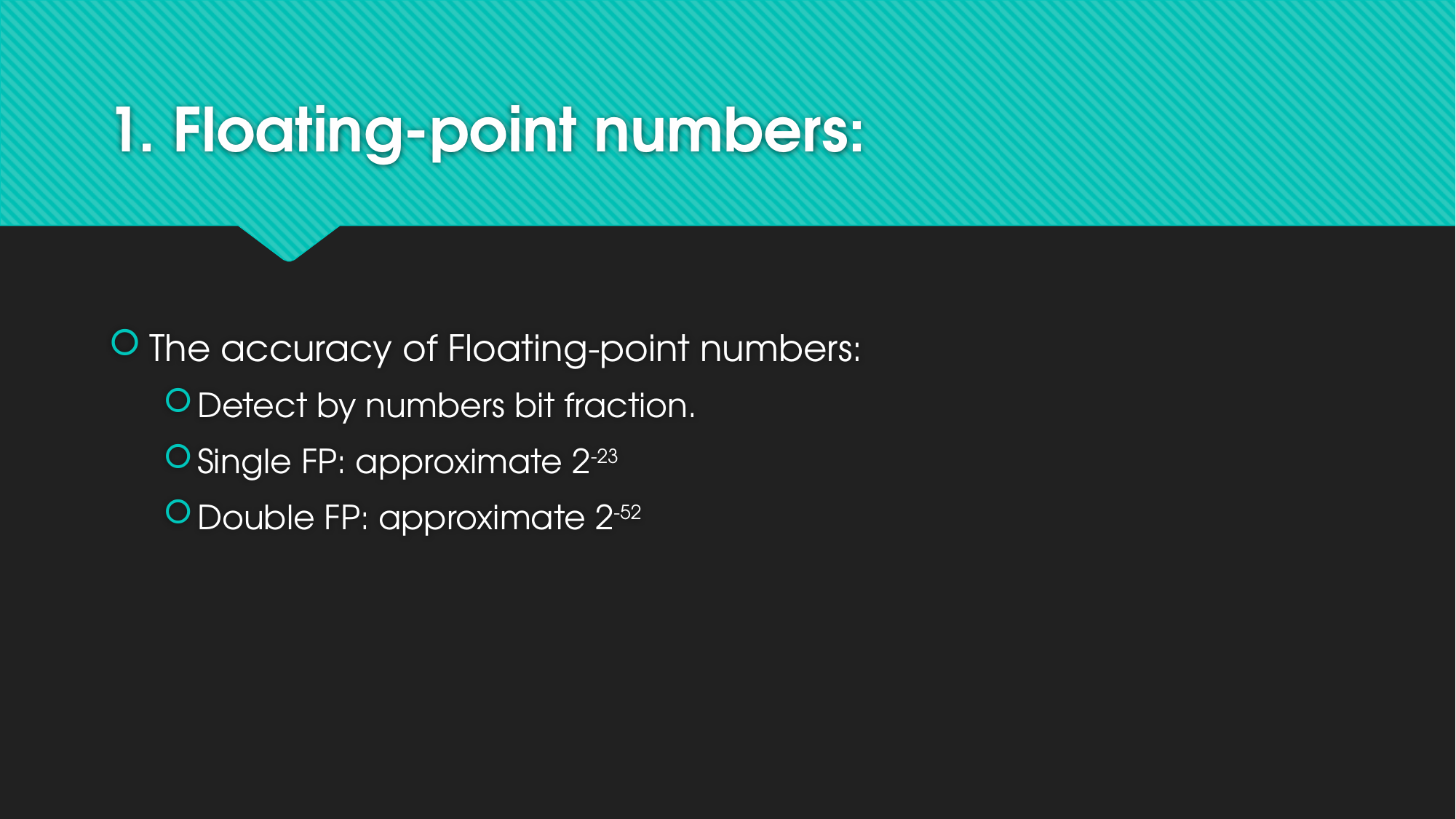

# 1. Floating-point numbers:

The accuracy of Floating-point numbers:
Detect by numbers bit fraction.
Single FP: approximate 2-23
Double FP: approximate 2-52